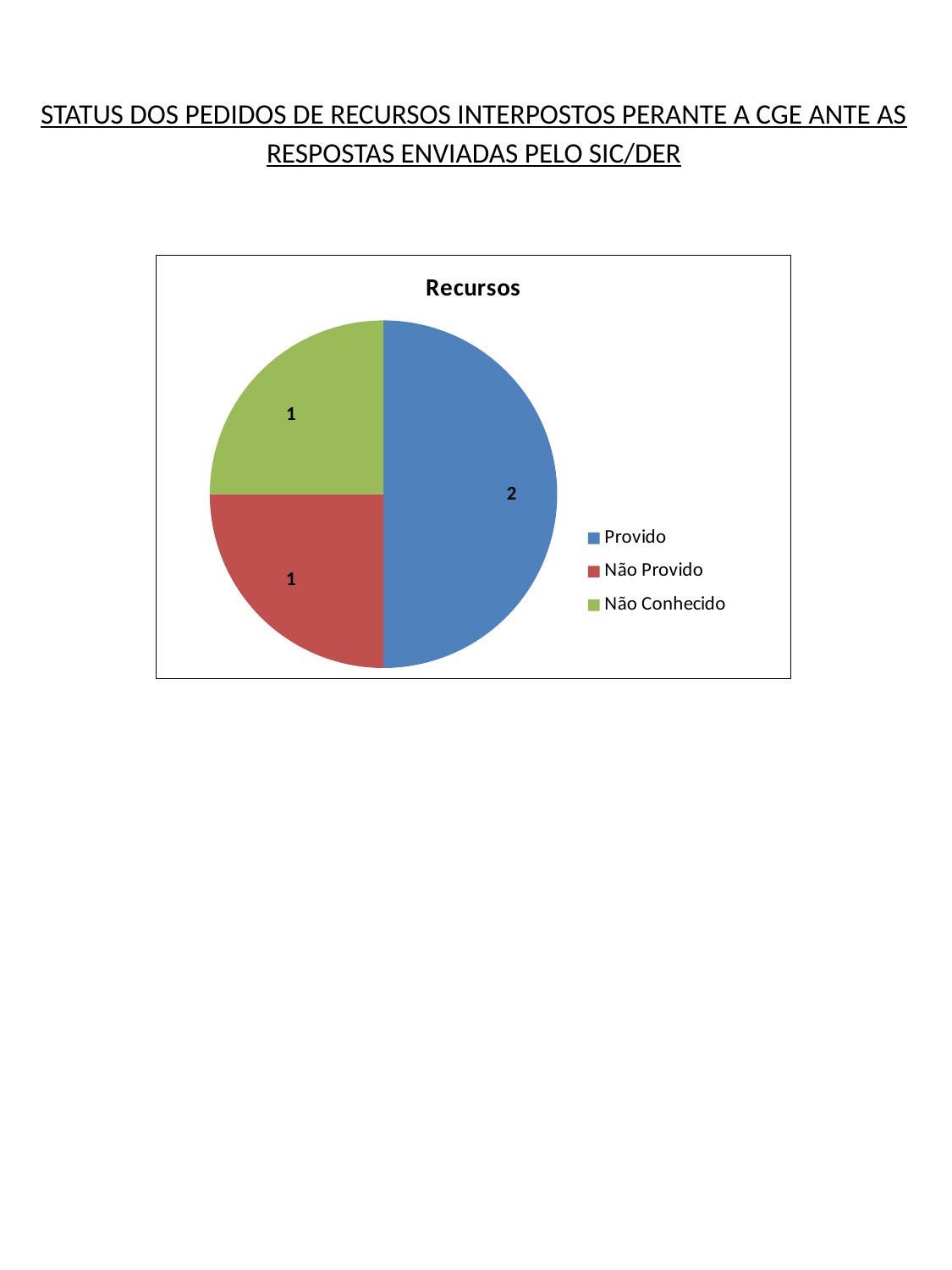

STATUS DOS PEDIDOS DE RECURSOS INTERPOSTOS PERANTE A CGE ANTE AS RESPOSTAS ENVIADAS PELO SIC/DER

### Chart: Recursos

| Category | Recursos |
|---|---|
| Provido | 2.0 |
| Não Provido | 1.0 |
| Não Conhecido | 1.0 |